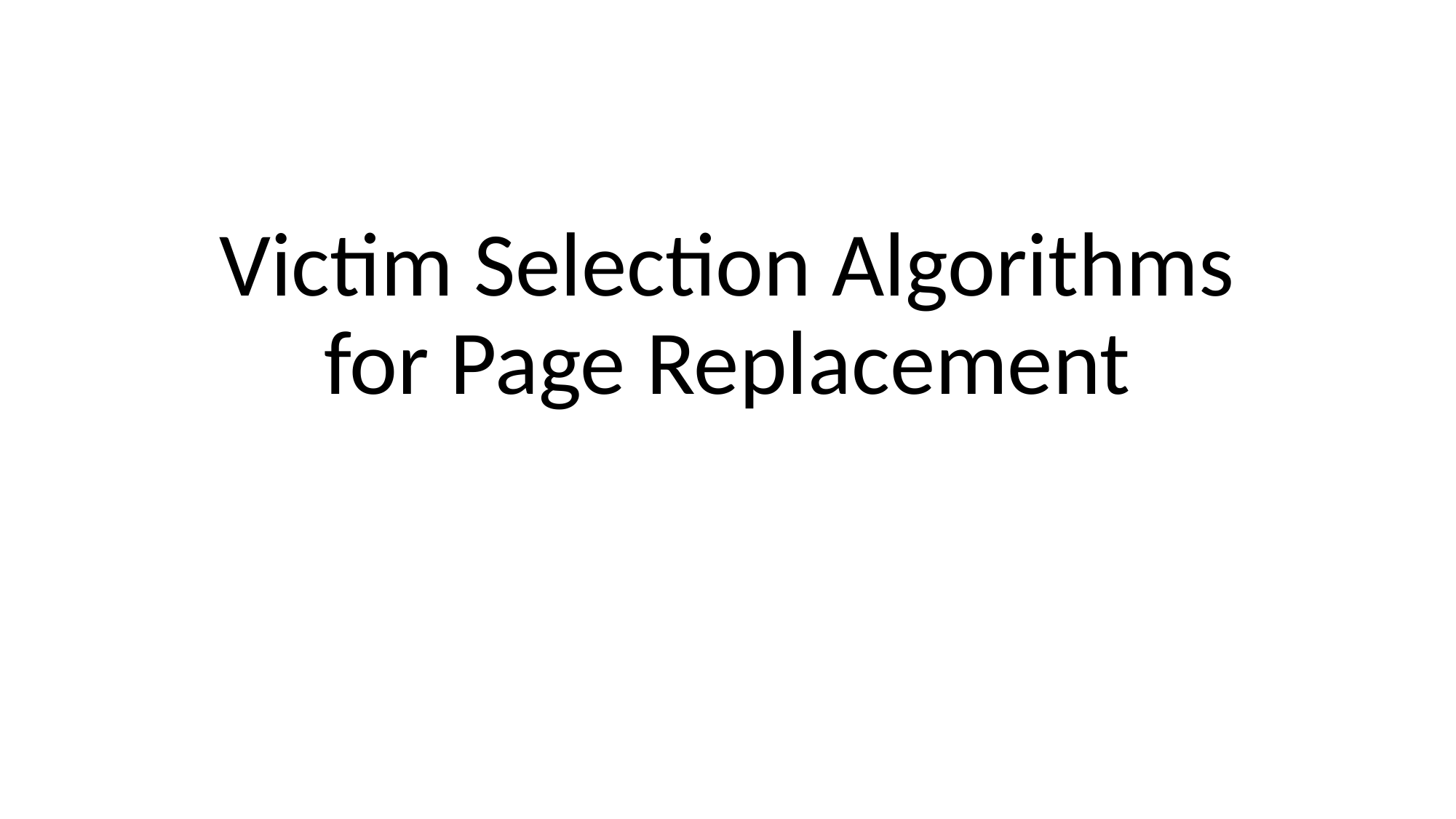

# Victim Selection Algorithms for Page Replacement